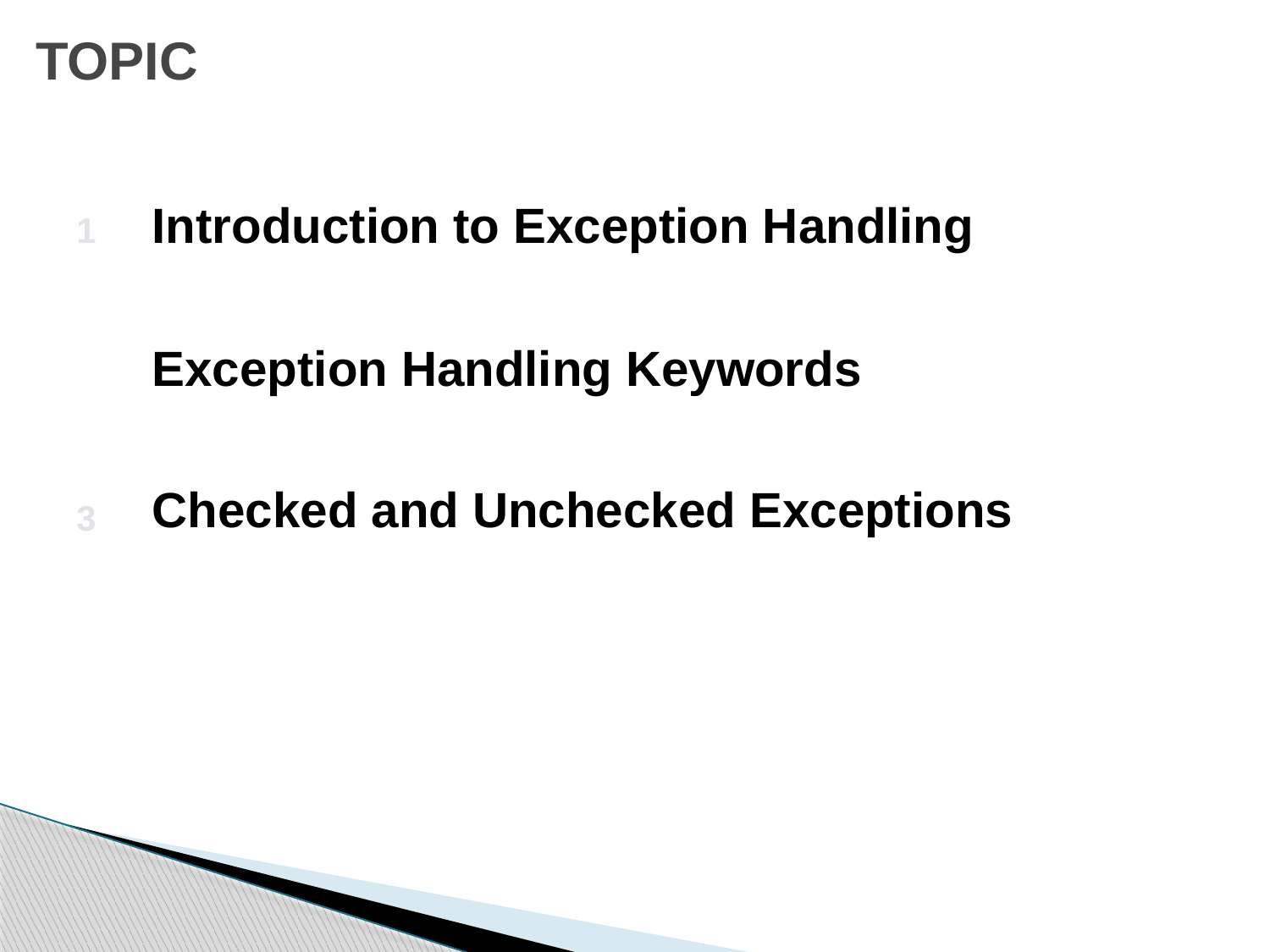

# TOPIC
Introduction to Exception Handling
1
Exception Handling Keywords
Checked and Unchecked Exceptions
3